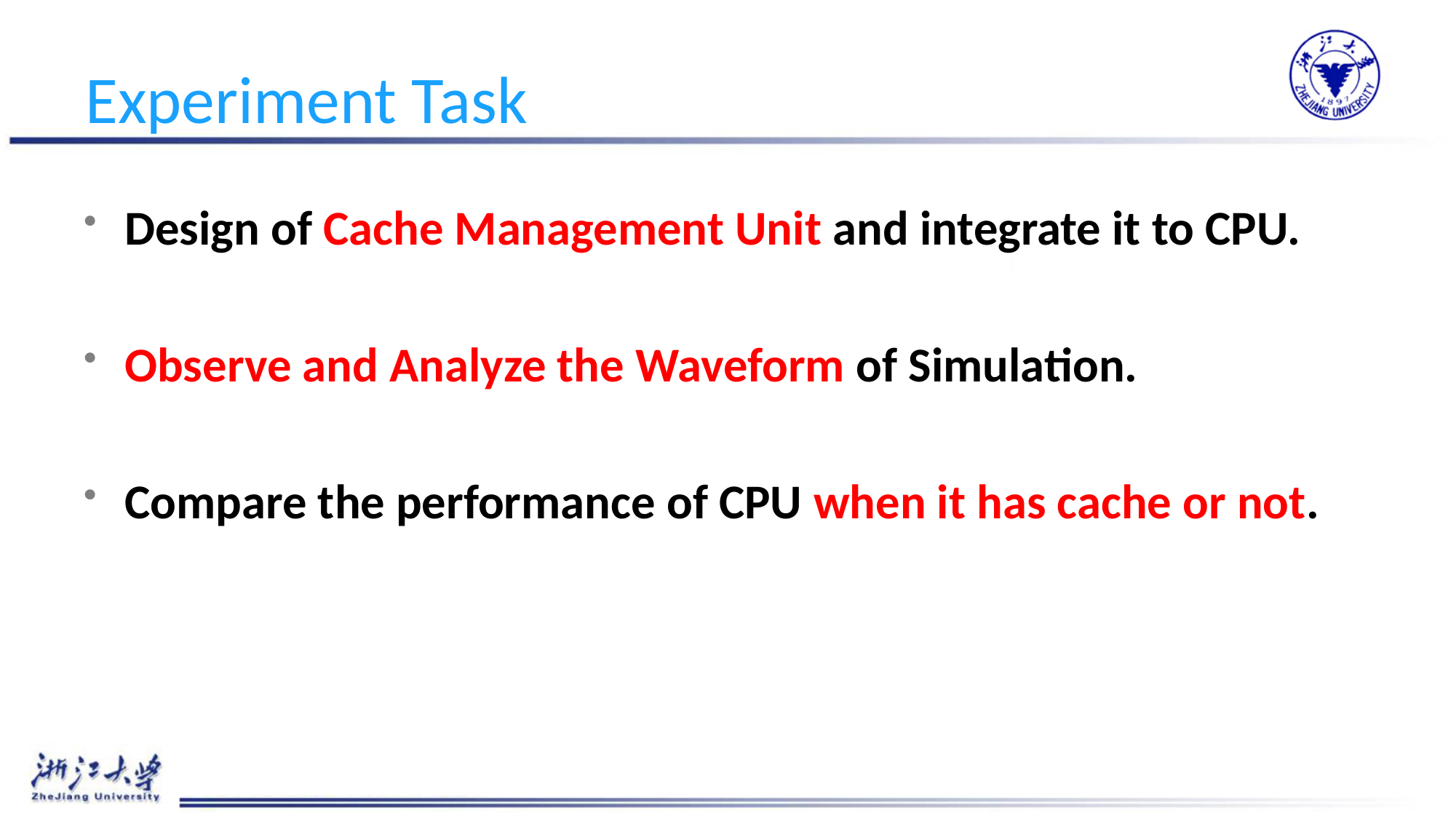

# Experiment Task
Design of Cache Management Unit and integrate it to CPU.

Observe and Analyze the Waveform of Simulation.

Compare the performance of CPU when it has cache or not.